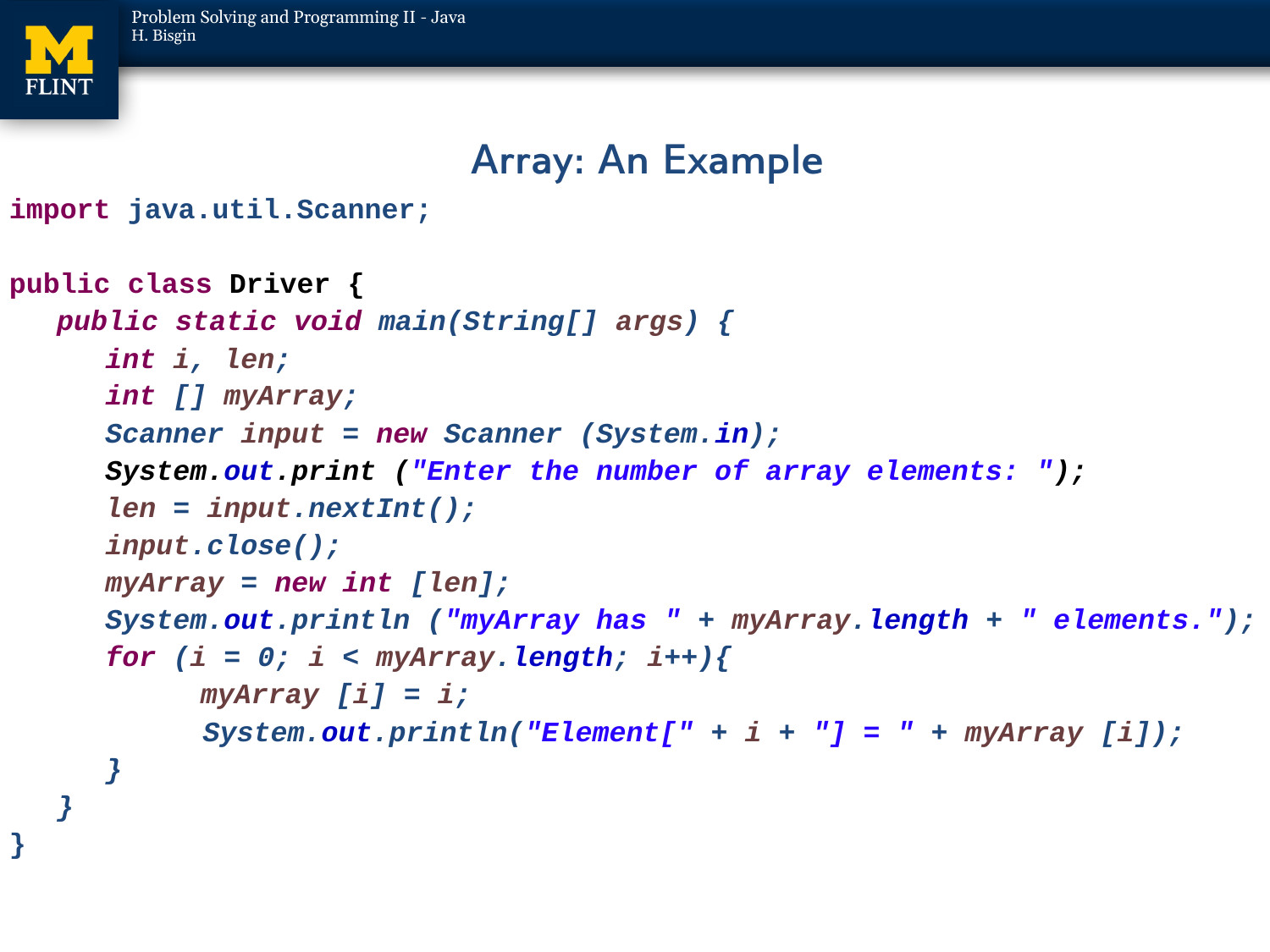

# Array: An Example
import java.util.Scanner;

public class Driver {
public static void main(String[] args) {
int i, len;
int [] myArray;
Scanner input = new Scanner (System.in);
System.out.print ("Enter the number of array elements: ");
len = input.nextInt();
input.close();
myArray = new int [len];
System.out.println ("myArray has " + myArray.length + " elements.");
for (i = 0; i < myArray.length; i++){
myArray [i] = i;
   System.out.println("Element[" + i + "] = " + myArray [i]);
}
}
}